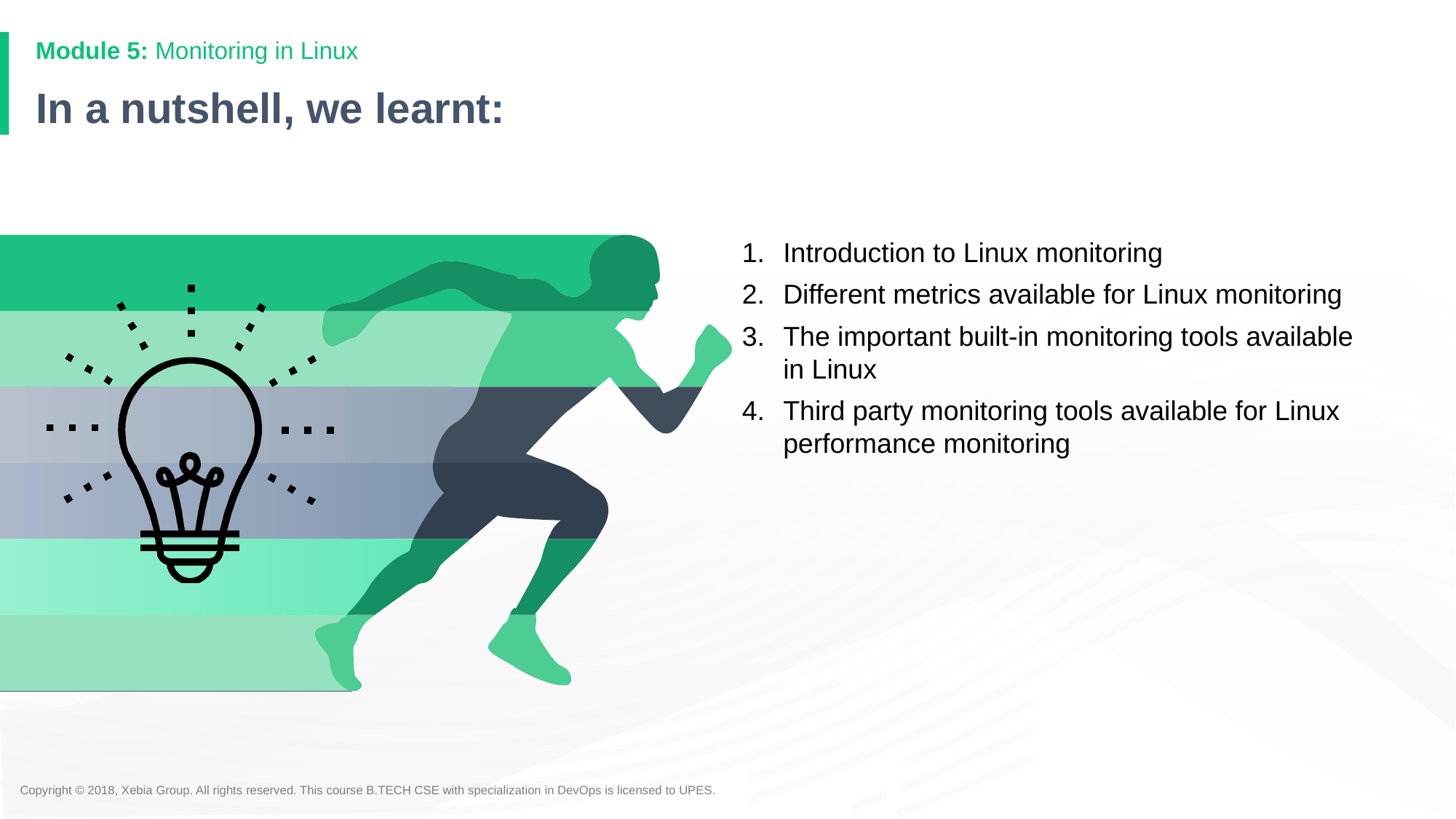

# In a nutshell, we learnt:
Introduction to Linux monitoring
Different metrics available for Linux monitoring
The important built-in monitoring tools available in Linux
Third party monitoring tools available for Linux performance monitoring